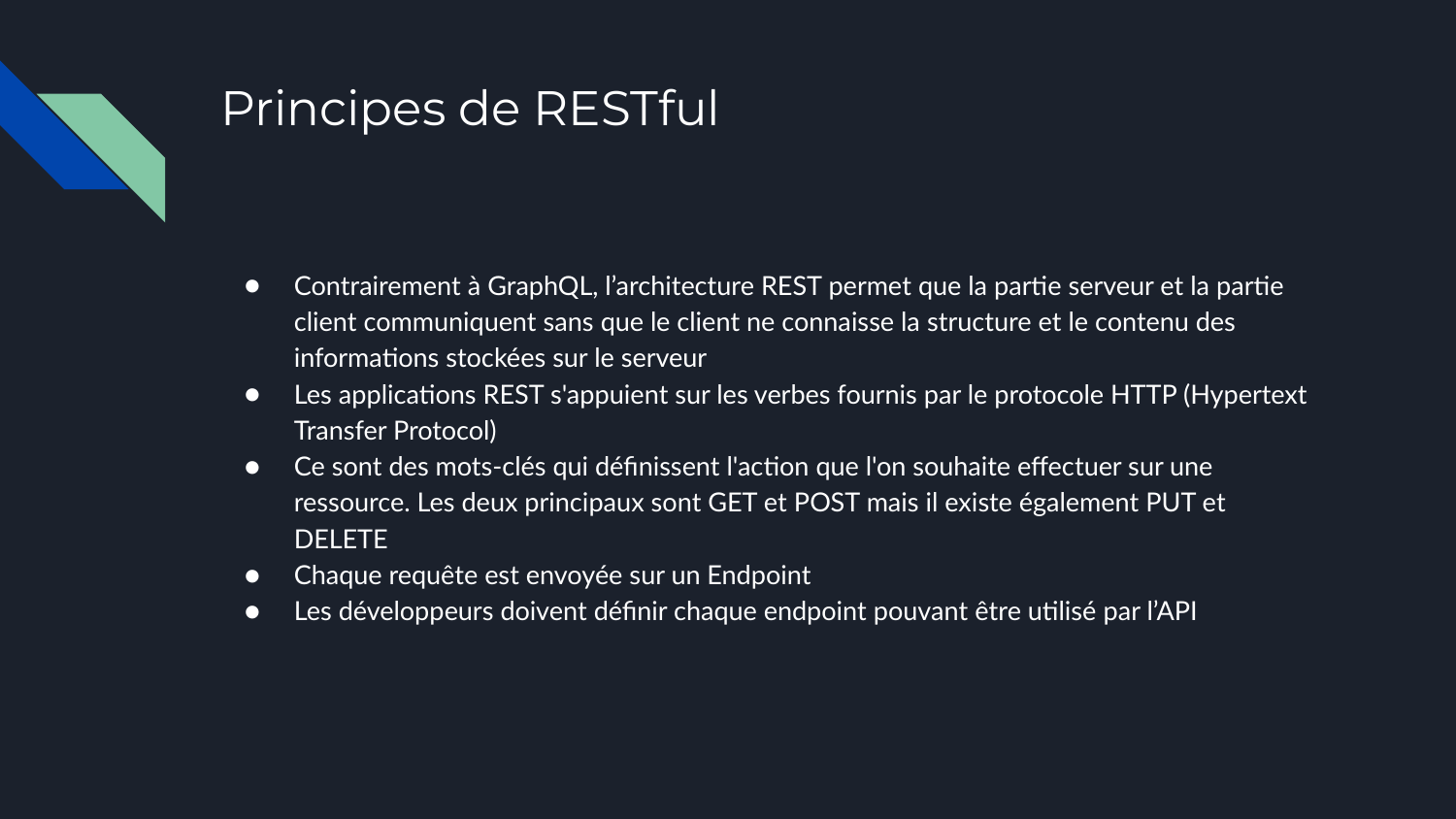

# Principes de RESTful
Contrairement à GraphQL, l’architecture REST permet que la partie serveur et la partie client communiquent sans que le client ne connaisse la structure et le contenu des informations stockées sur le serveur
Les applications REST s'appuient sur les verbes fournis par le protocole HTTP (Hypertext Transfer Protocol)
Ce sont des mots-clés qui définissent l'action que l'on souhaite effectuer sur une ressource. Les deux principaux sont GET et POST mais il existe également PUT et DELETE
Chaque requête est envoyée sur un Endpoint
Les développeurs doivent définir chaque endpoint pouvant être utilisé par l’API